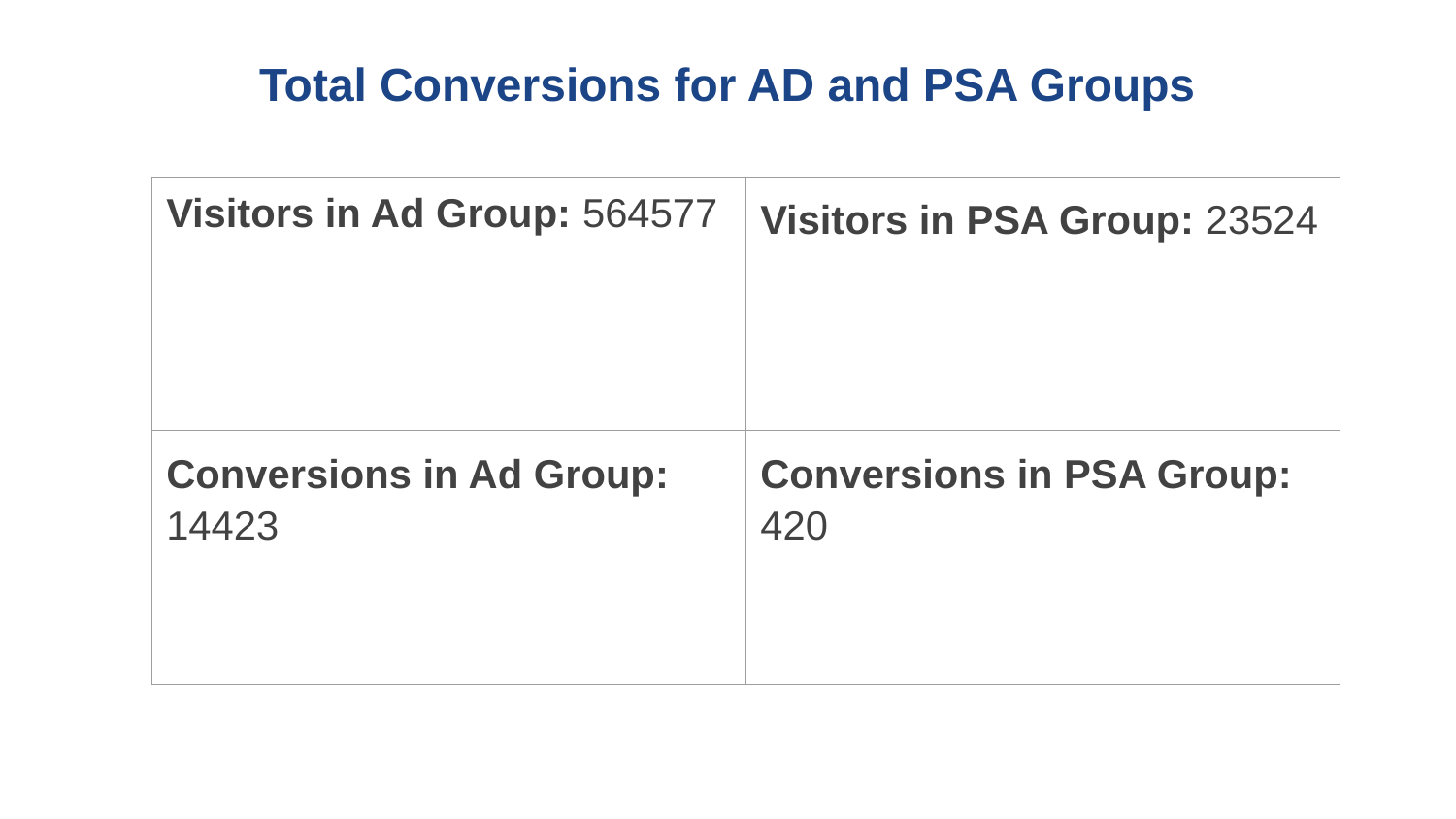

Total Conversions for AD and PSA Groups
| Visitors in Ad Group: 564577 | Visitors in PSA Group: 23524 |
| --- | --- |
| Conversions in Ad Group: 14423 | Conversions in PSA Group: 420 |